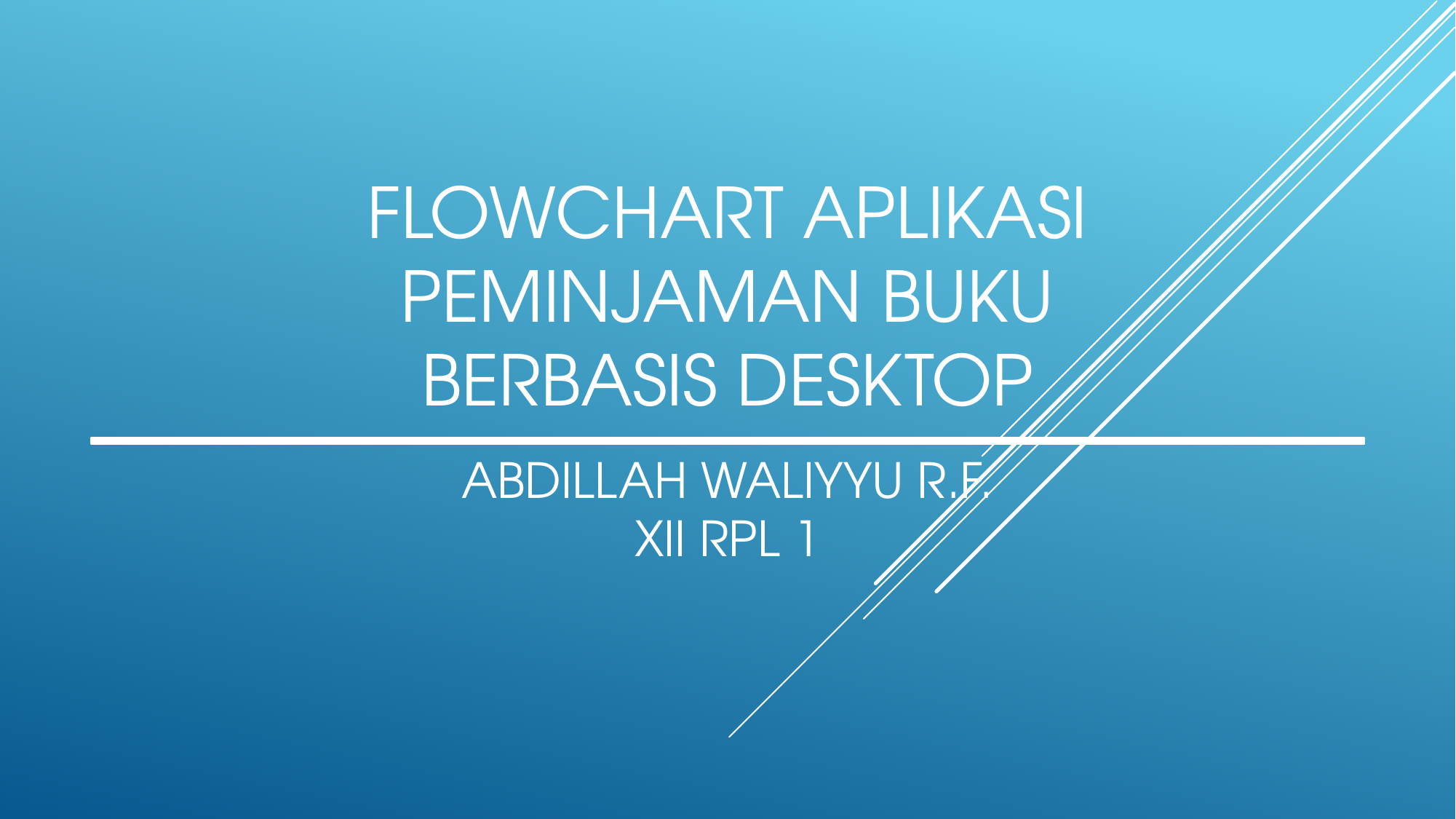

# FLOWCHART Aplikasi peminjaman buku berbasis desktop
Abdillah Waliyyu r.f.
Xii rpl 1